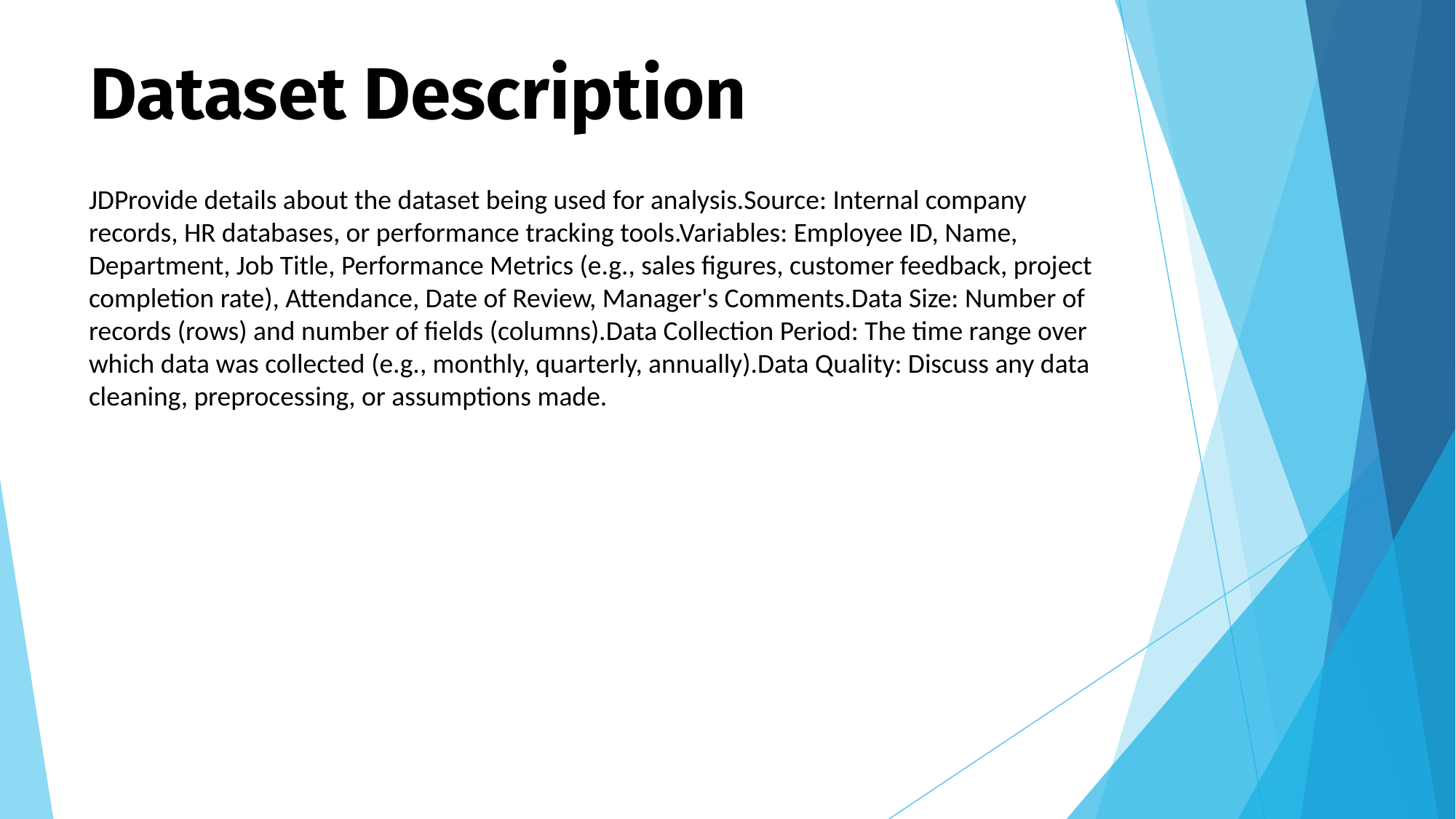

# Dataset Description
JDProvide details about the dataset being used for analysis.Source: Internal company records, HR databases, or performance tracking tools.Variables: Employee ID, Name, Department, Job Title, Performance Metrics (e.g., sales figures, customer feedback, project completion rate), Attendance, Date of Review, Manager's Comments.Data Size: Number of records (rows) and number of fields (columns).Data Collection Period: The time range over which data was collected (e.g., monthly, quarterly, annually).Data Quality: Discuss any data cleaning, preprocessing, or assumptions made.